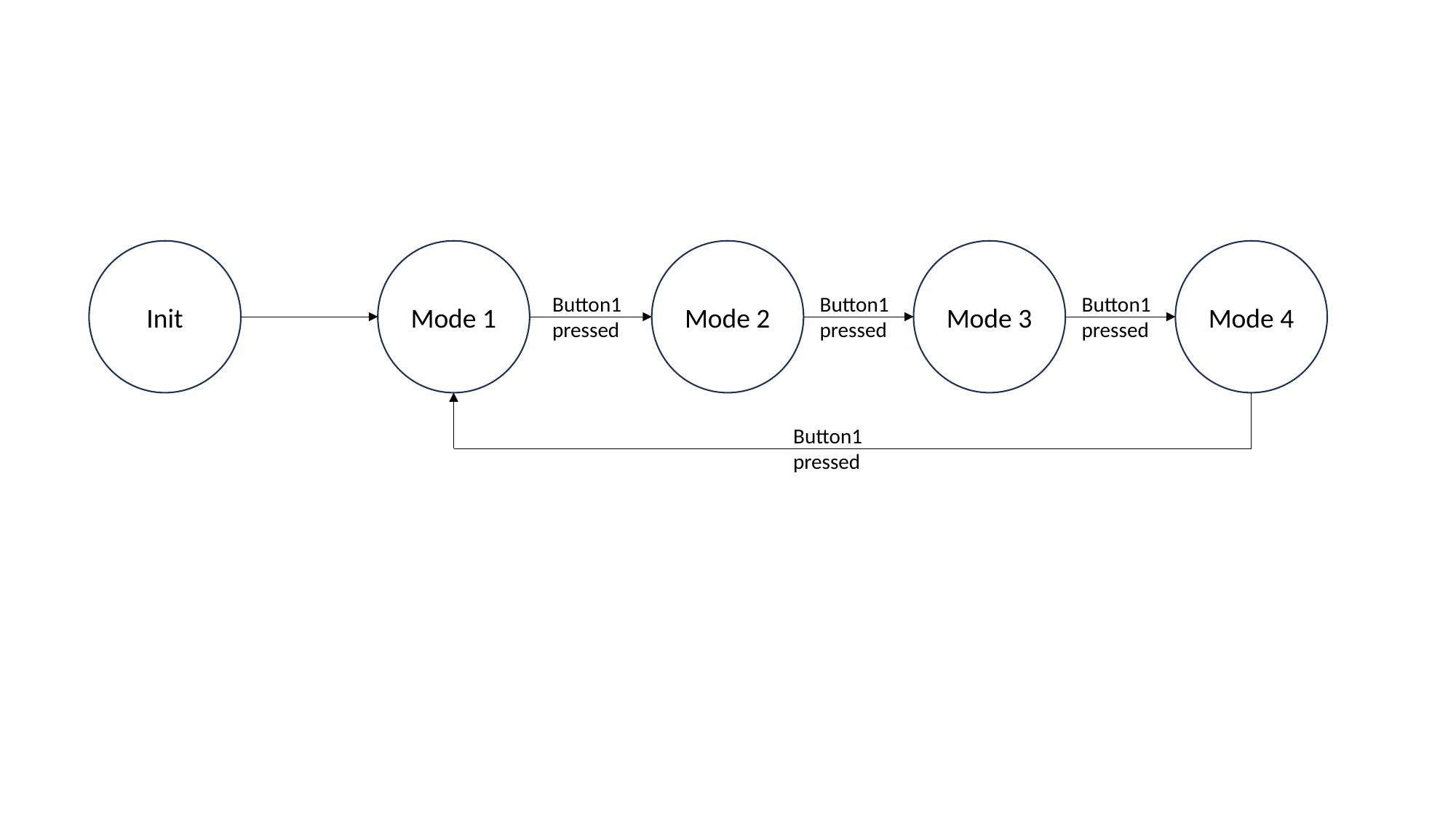

Init
Mode 1
Mode 2
Mode 3
Mode 4
Button1 pressed
Button1 pressed
Button1 pressed
Button1 pressed